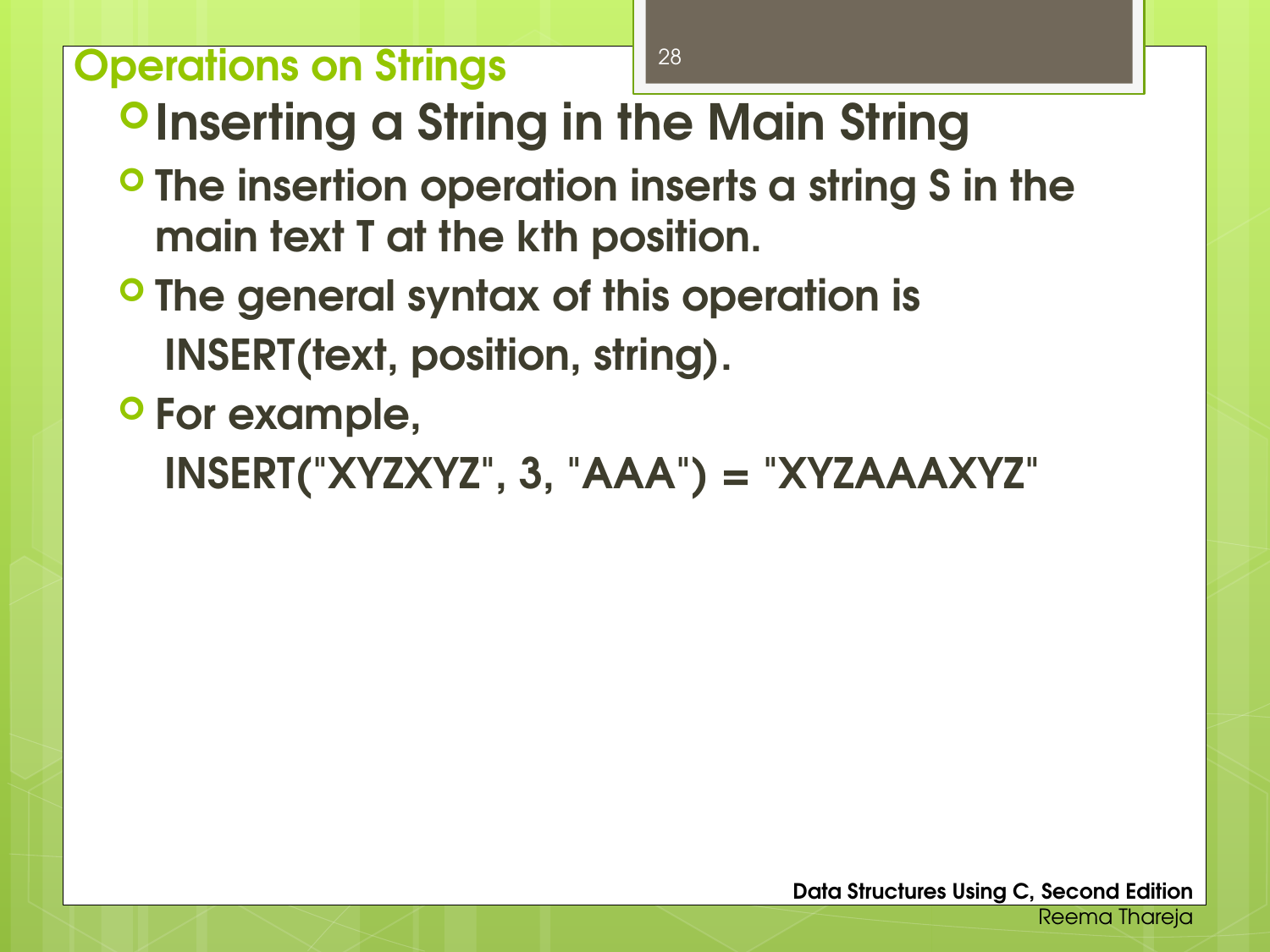

# Operations on Strings
28
Inserting a String in the Main String
The insertion operation inserts a string S in the main text T at the kth position.
The general syntax of this operation is
    INSERT(text, position, string).
For example,
    INSERT("XYZXYZ", 3, "AAA") = "XYZAAAXYZ"
Data Structures Using C, Second Edition
Reema Thareja